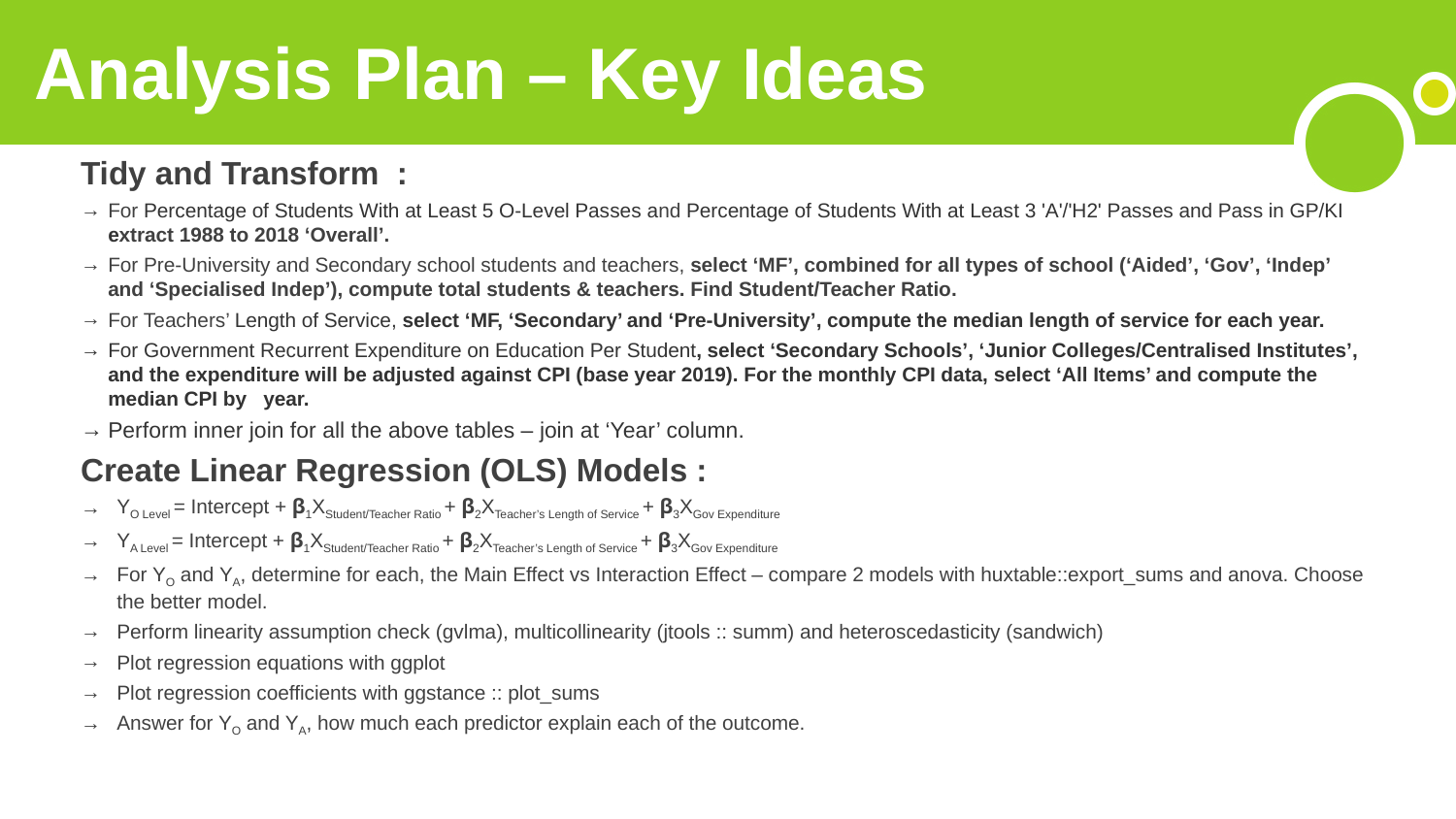

# Analysis Plan – Key Ideas
Tidy and Transform  :
For Percentage of Students With at Least 5 O-Level Passes and Percentage of Students With at Least 3 'A'/'H2' Passes and Pass in GP/KI   extract 1988 to 2018 ‘Overall’.
For Pre-University and Secondary school students and teachers, select ‘MF’, combined for all types of school (‘Aided’, ‘Gov’, ‘Indep’ and ‘Specialised Indep’), compute total students & teachers. Find Student/Teacher Ratio.
For Teachers’ Length of Service, select ‘MF, ‘Secondary’ and ‘Pre-University’, compute the median length of service for each year.
For Government Recurrent Expenditure on Education Per Student, select ‘Secondary Schools’, ‘Junior Colleges/Centralised Institutes’, and the expenditure will be adjusted against CPI (base year 2019). For the monthly CPI data, select ‘All Items’ and compute the      median CPI by   year.
Perform inner join for all the above tables – join at ‘Year’ column.
Create Linear Regression (OLS) Models :
YO Level = Intercept + ꞵ1XStudent/Teacher Ratio + ꞵ2XTeacher’s Length of Service + ꞵ3XGov Expenditure
YA Level = Intercept + ꞵ1XStudent/Teacher Ratio + ꞵ2XTeacher’s Length of Service + ꞵ3XGov Expenditure
For YO and YA, determine for each, the Main Effect vs Interaction Effect – compare 2 models with huxtable::export_sums and anova. Choose the better model.
Perform linearity assumption check (gvlma), multicollinearity (jtools :: summ) and heteroscedasticity (sandwich)
Plot regression equations with ggplot
Plot regression coefficients with ggstance :: plot_sums
Answer for YO and YA, how much each predictor explain each of the outcome.